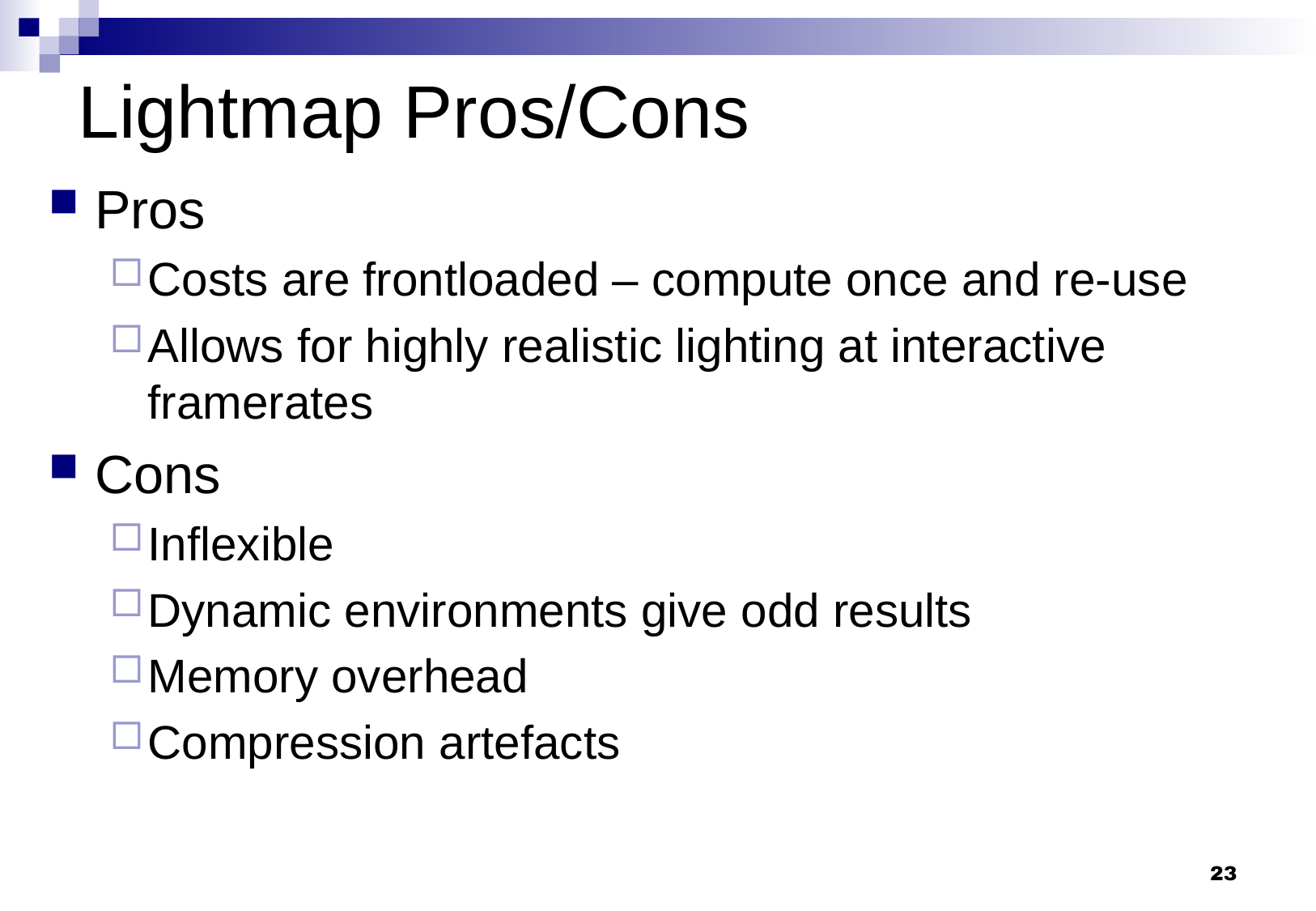

# Lightmap Pros/Cons
Pros
Costs are frontloaded – compute once and re-use
Allows for highly realistic lighting at interactive framerates
Cons
Inflexible
Dynamic environments give odd results
Memory overhead
Compression artefacts
23